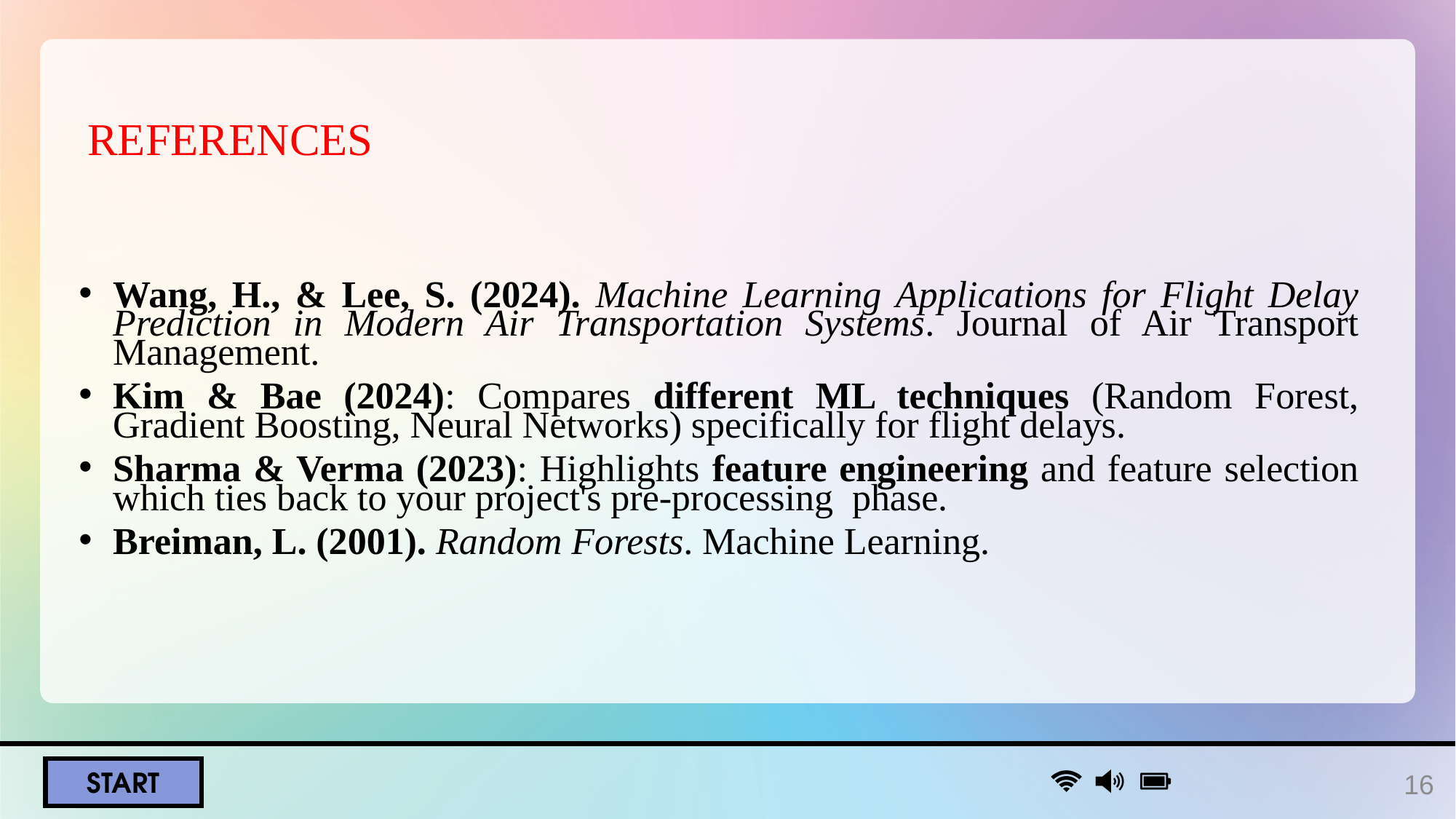

# REFERENCES
Wang, H., & Lee, S. (2024). Machine Learning Applications for Flight Delay Prediction in Modern Air Transportation Systems. Journal of Air Transport Management.
Kim & Bae (2024): Compares different ML techniques (Random Forest, Gradient Boosting, Neural Networks) specifically for flight delays.
Sharma & Verma (2023): Highlights feature engineering and feature selection which ties back to your project's pre-processing  phase.
Breiman, L. (2001). Random Forests. Machine Learning.
16